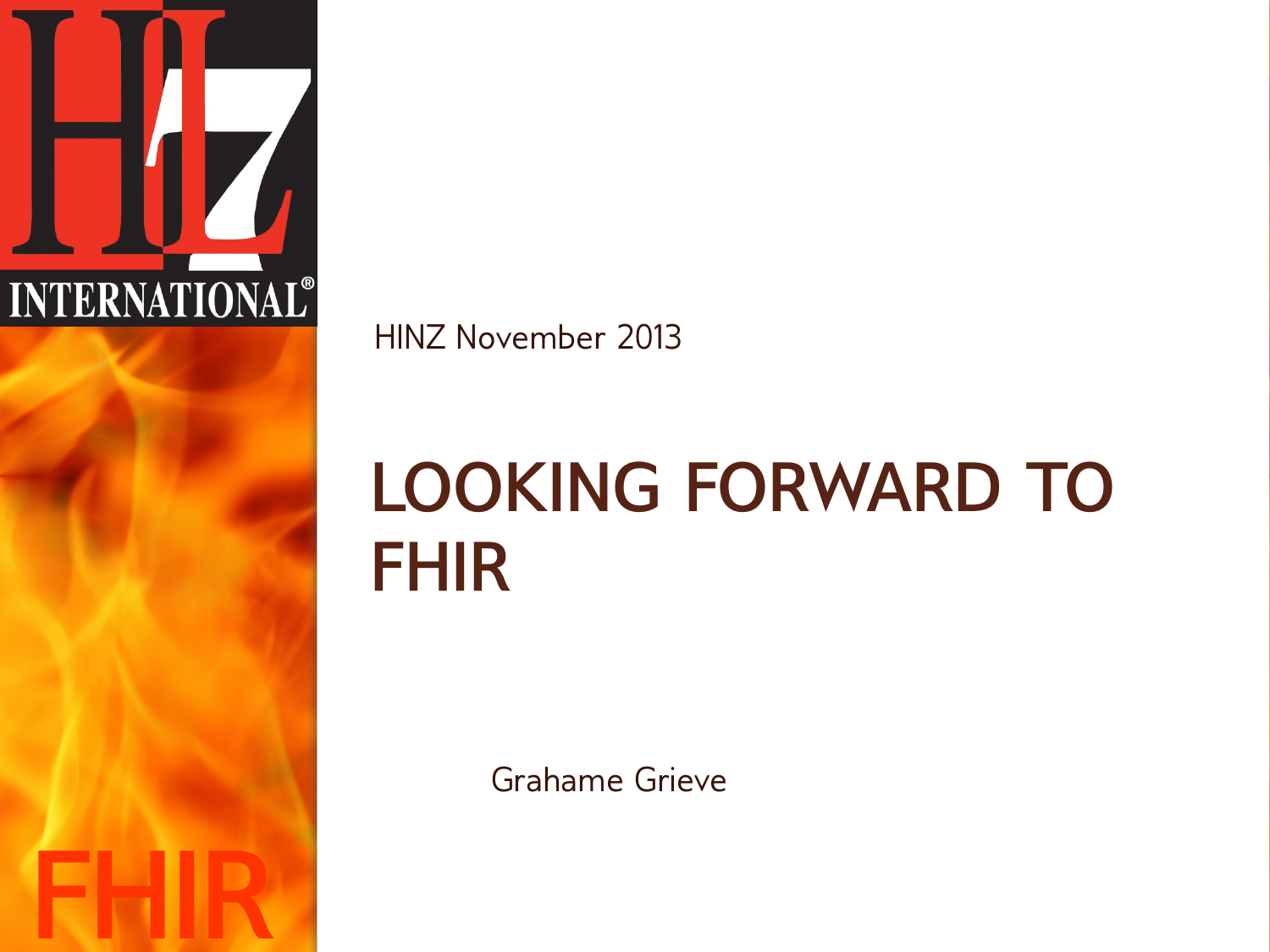

HINZ November 2013
# Looking Forward TO FHIR
Grahame Grieve